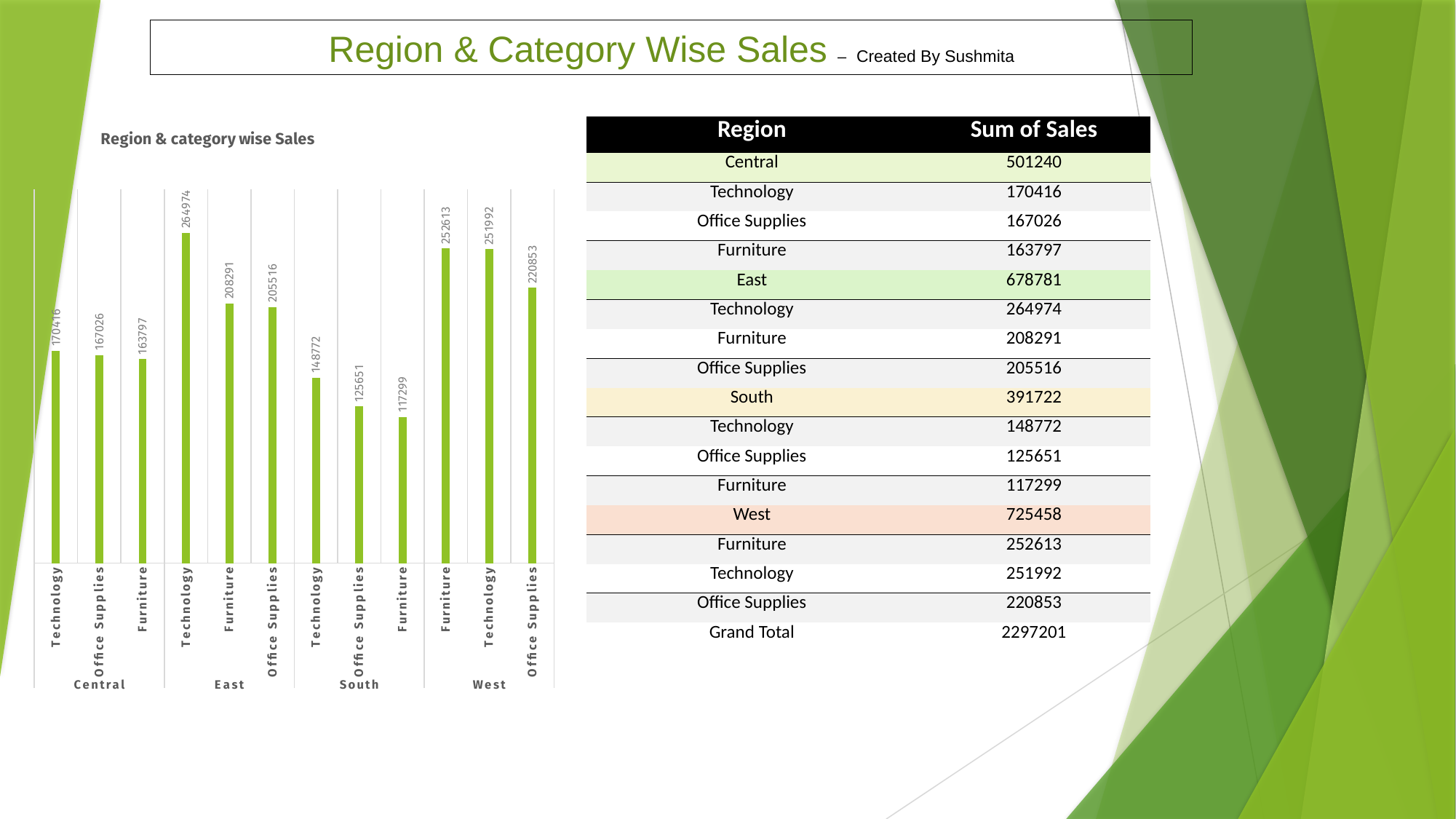

Region & Category Wise Sales – Created By Sushmita

### Chart: Region & category wise Sales

| Category | Total |
|---|---|
| Technology | 170416.3119999999 |
| Office Supplies | 167026.41500000027 |
| Furniture | 163797.1638 |
| Technology | 264973.9810000003 |
| Furniture | 208291.20400000009 |
| Office Supplies | 205516.0549999999 |
| Technology | 148771.9079999999 |
| Office Supplies | 125651.31299999992 |
| Furniture | 117298.6840000001 |
| Furniture | 252612.7435000003 |
| Technology | 251991.83199999997 |
| Office Supplies | 220853.24900000007 |
| Region | Sum of Sales |
| --- | --- |
| Central | 501240 |
| Technology | 170416 |
| Office Supplies | 167026 |
| Furniture | 163797 |
| East | 678781 |
| Technology | 264974 |
| Furniture | 208291 |
| Office Supplies | 205516 |
| South | 391722 |
| Technology | 148772 |
| Office Supplies | 125651 |
| Furniture | 117299 |
| West | 725458 |
| Furniture | 252613 |
| Technology | 251992 |
| Office Supplies | 220853 |
| Grand Total | 2297201 |